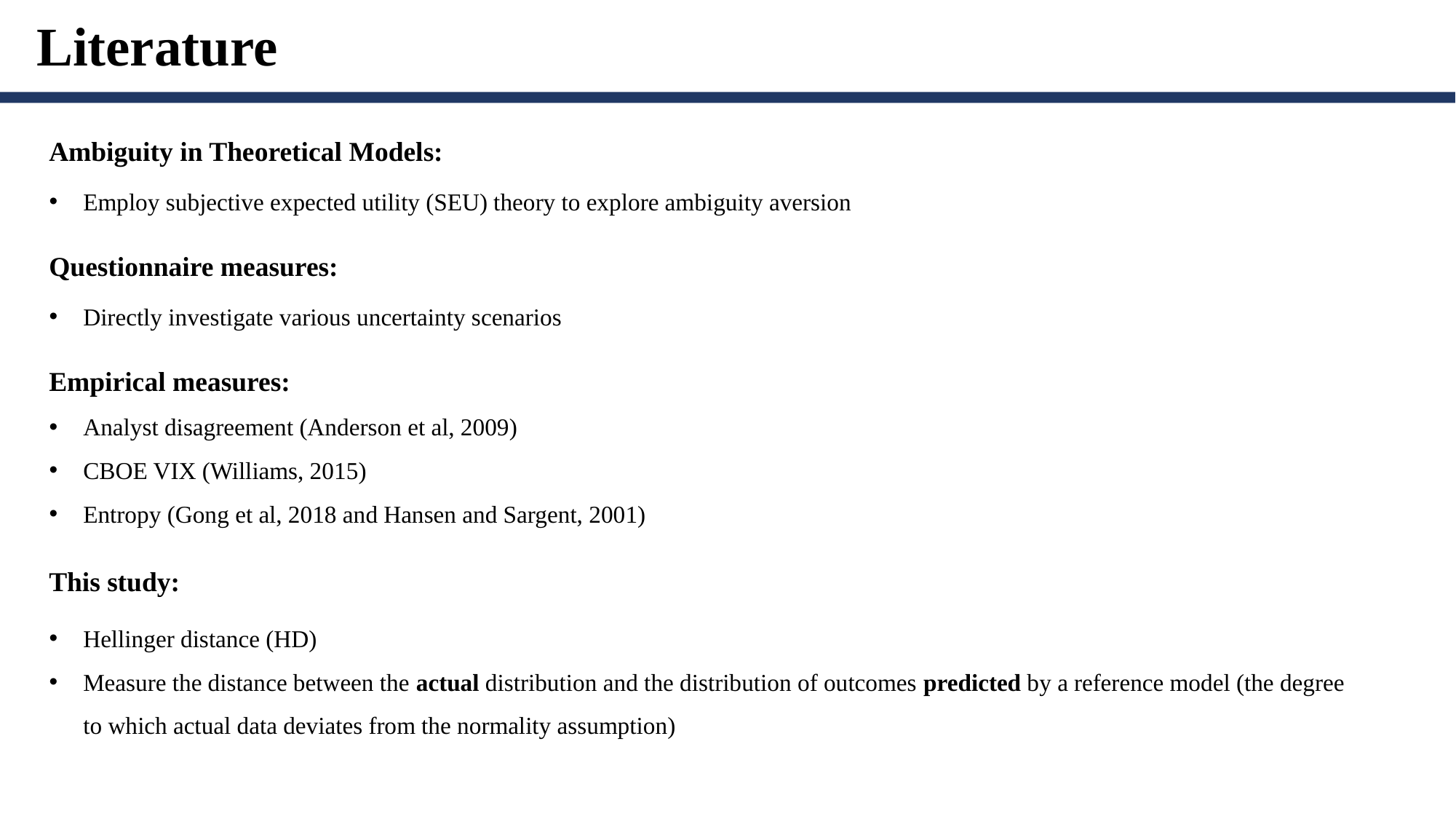

Literature

Ambiguity in Theoretical Models:
Employ subjective expected utility (SEU) theory to explore ambiguity aversion
Questionnaire measures:
Directly investigate various uncertainty scenarios
Empirical measures:
Analyst disagreement (Anderson et al, 2009)
CBOE VIX (Williams, 2015)
Entropy (Gong et al, 2018 and Hansen and Sargent, 2001)
This study:
Hellinger distance (HD)
Measure the distance between the actual distribution and the distribution of outcomes predicted by a reference model (the degree to which actual data deviates from the normality assumption)